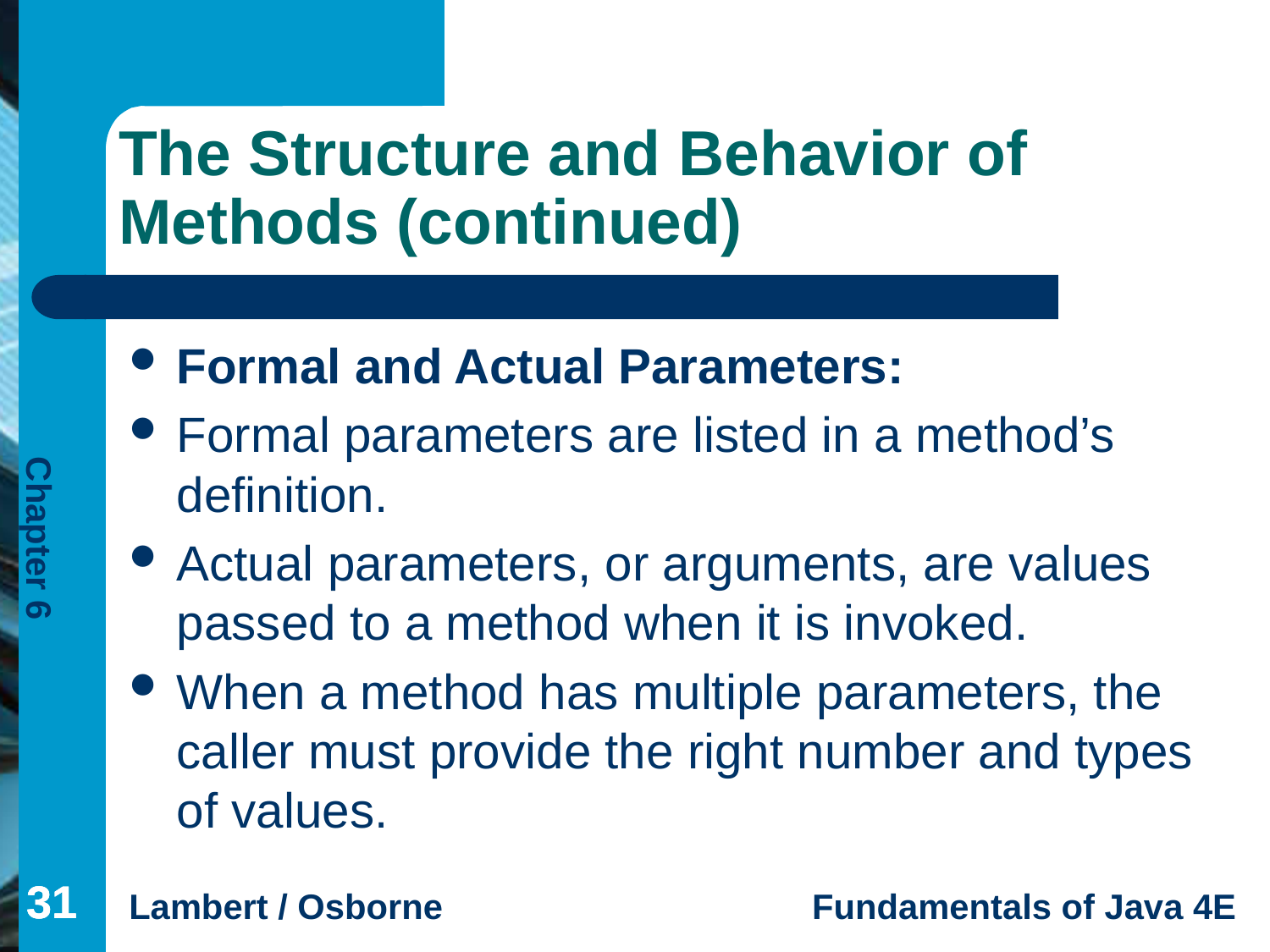

# The Structure and Behavior of Methods (continued)
Formal and Actual Parameters:
Formal parameters are listed in a method’s definition.
Actual parameters, or arguments, are values passed to a method when it is invoked.
When a method has multiple parameters, the caller must provide the right number and types of values.
31
31
31